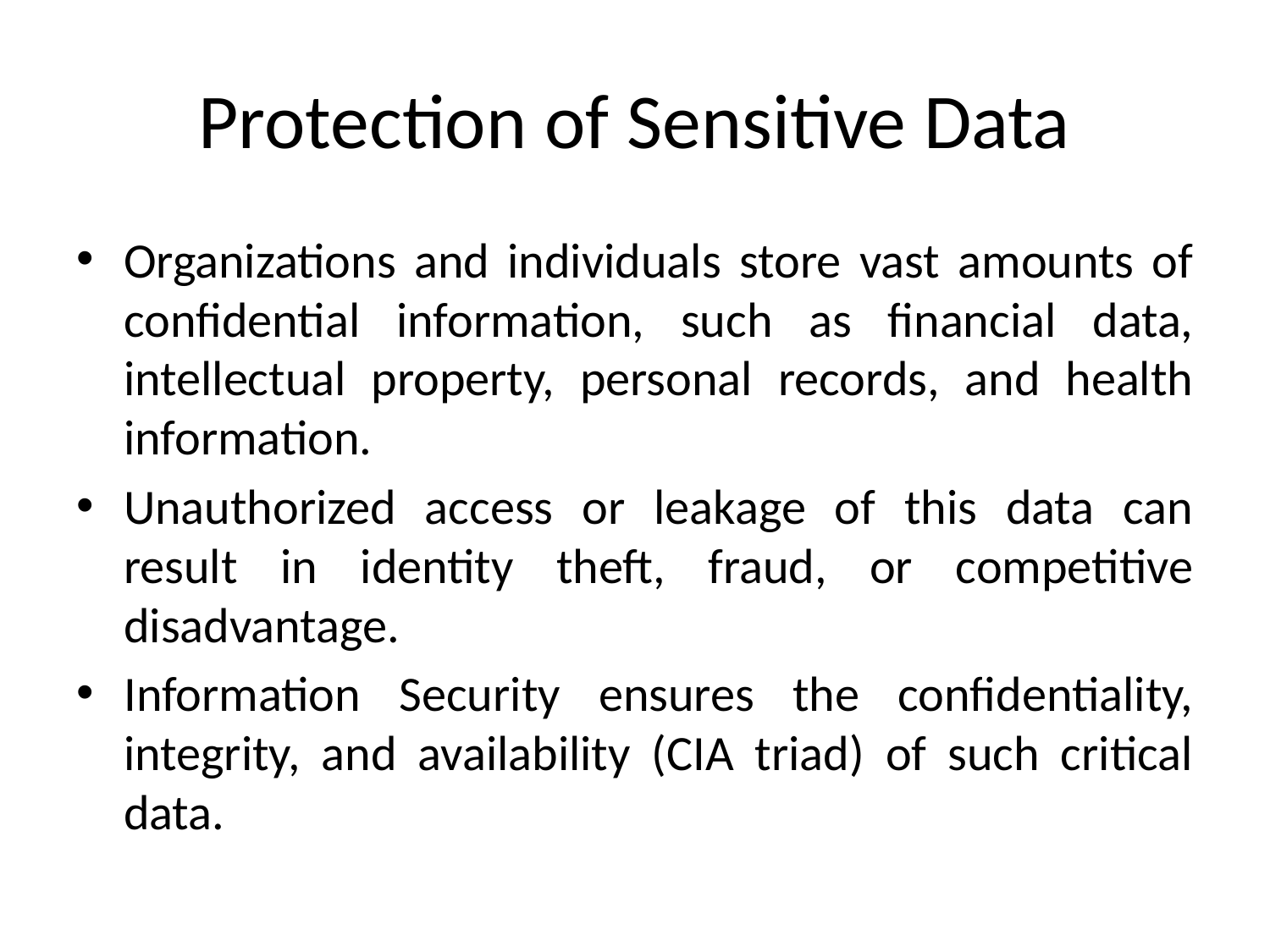

# Protection of Sensitive Data
Organizations and individuals store vast amounts of confidential information, such as financial data, intellectual property, personal records, and health information.
Unauthorized access or leakage of this data can result in identity theft, fraud, or competitive disadvantage.
Information Security ensures the confidentiality, integrity, and availability (CIA triad) of such critical data.